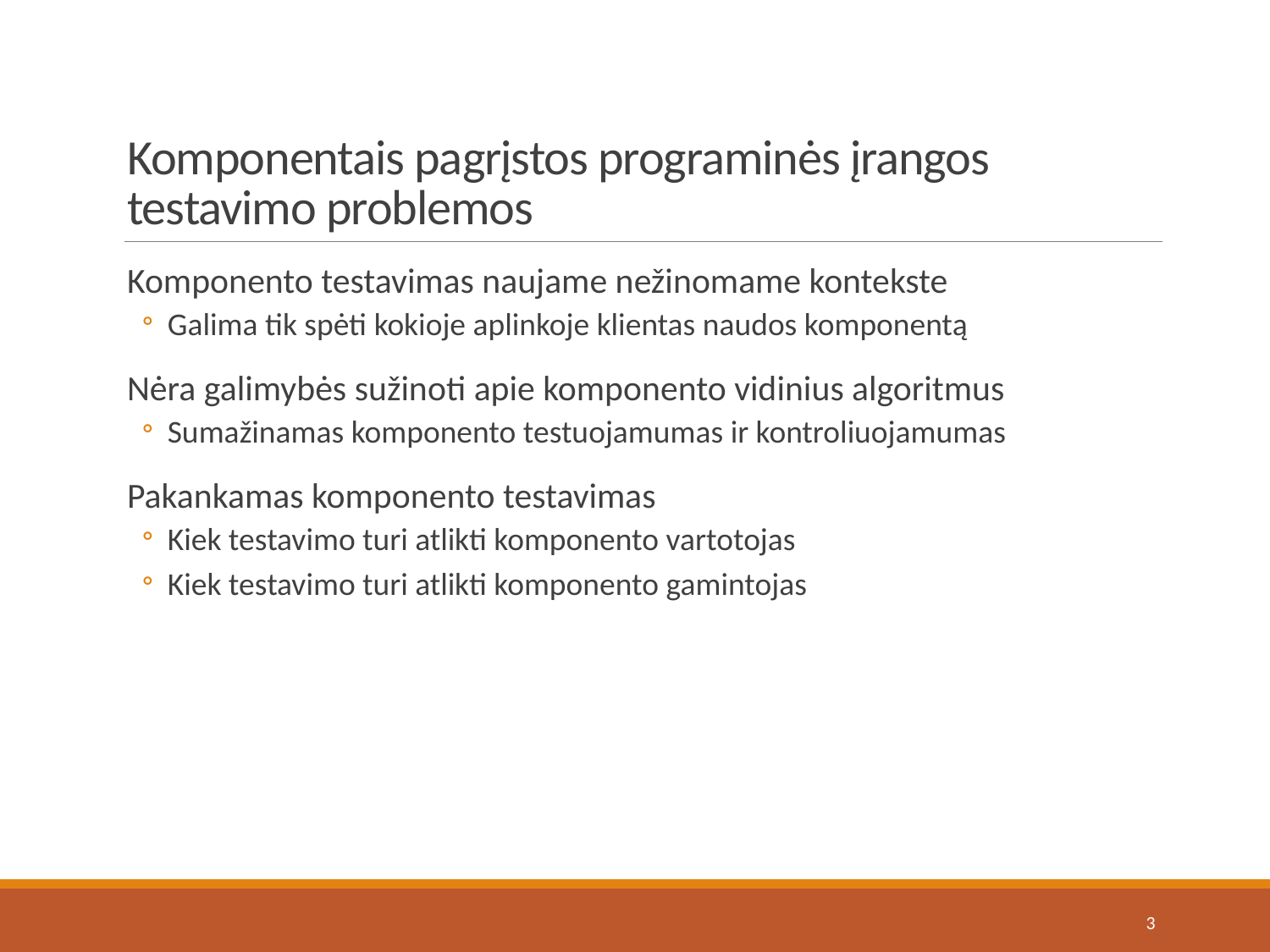

# Komponentais pagrįstos programinės įrangos testavimo problemos
Komponento testavimas naujame nežinomame kontekste
Galima tik spėti kokioje aplinkoje klientas naudos komponentą
Nėra galimybės sužinoti apie komponento vidinius algoritmus
Sumažinamas komponento testuojamumas ir kontroliuojamumas
Pakankamas komponento testavimas
Kiek testavimo turi atlikti komponento vartotojas
Kiek testavimo turi atlikti komponento gamintojas
3